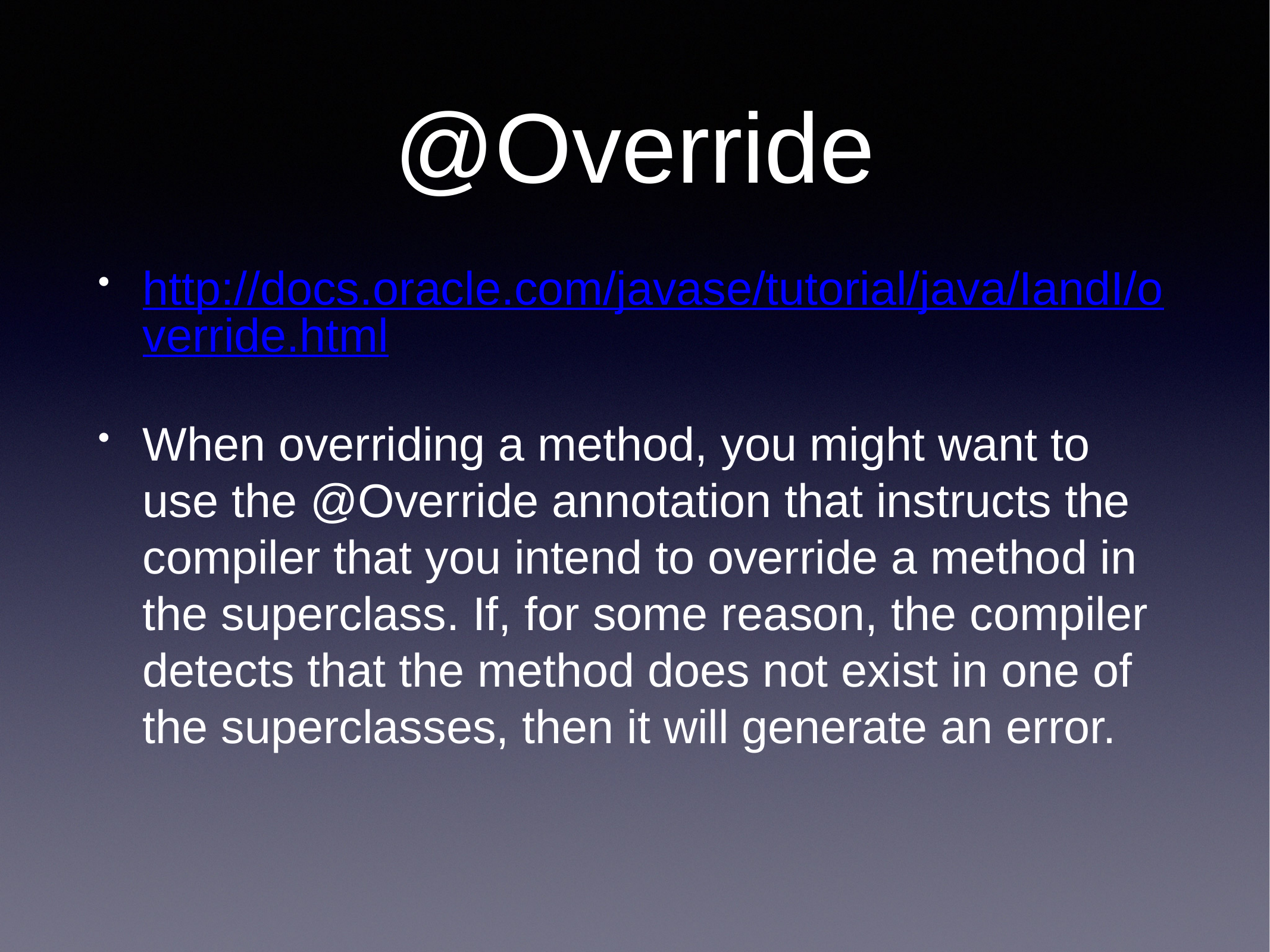

# @Override
http://docs.oracle.com/javase/tutorial/java/IandI/override.html
When overriding a method, you might want to use the @Override annotation that instructs the compiler that you intend to override a method in the superclass. If, for some reason, the compiler detects that the method does not exist in one of the superclasses, then it will generate an error.